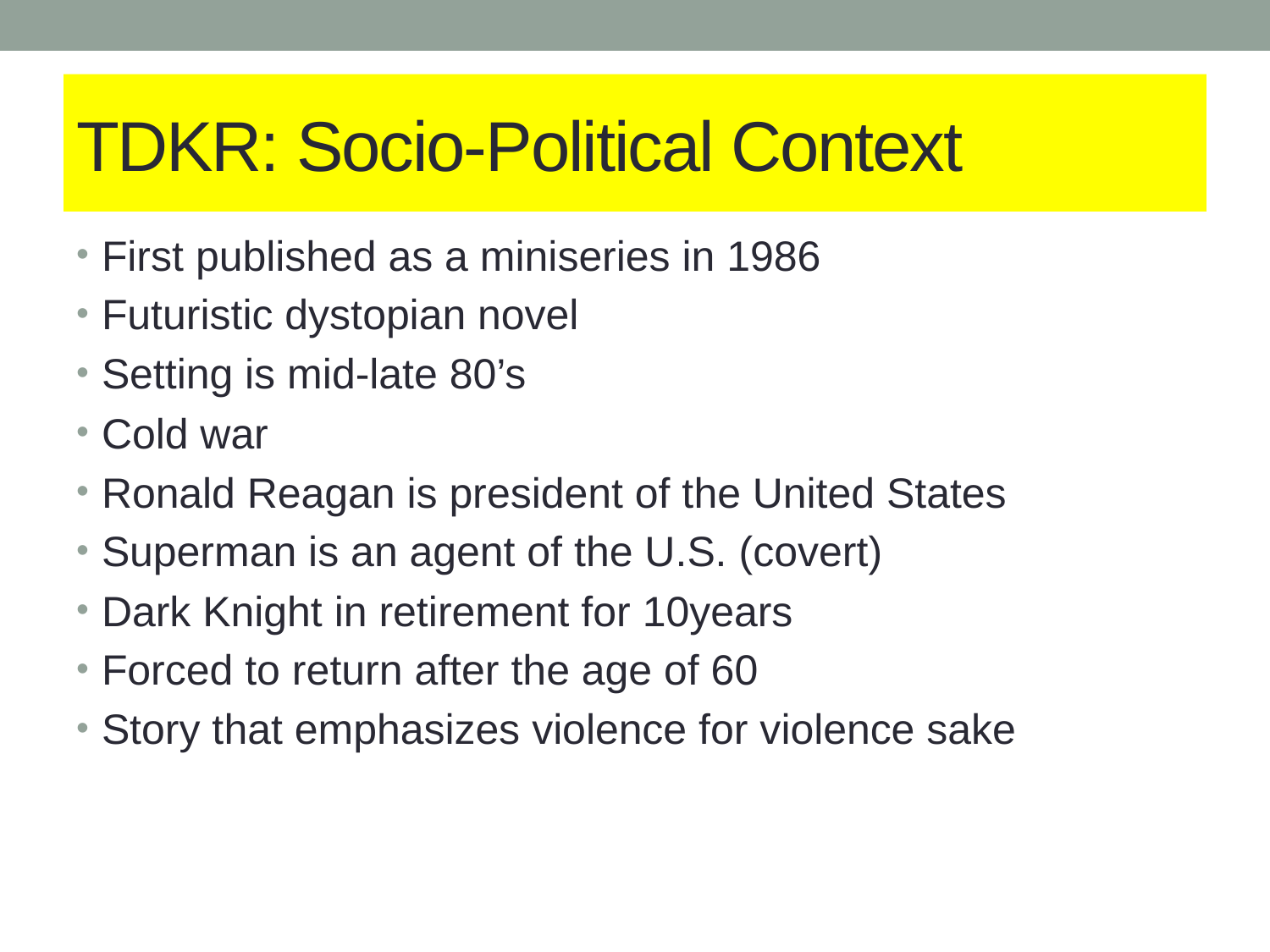

# TDKR: Socio-Political Context
First published as a miniseries in 1986
Futuristic dystopian novel
Setting is mid-late 80’s
Cold war
Ronald Reagan is president of the United States
Superman is an agent of the U.S. (covert)
Dark Knight in retirement for 10years
Forced to return after the age of 60
Story that emphasizes violence for violence sake